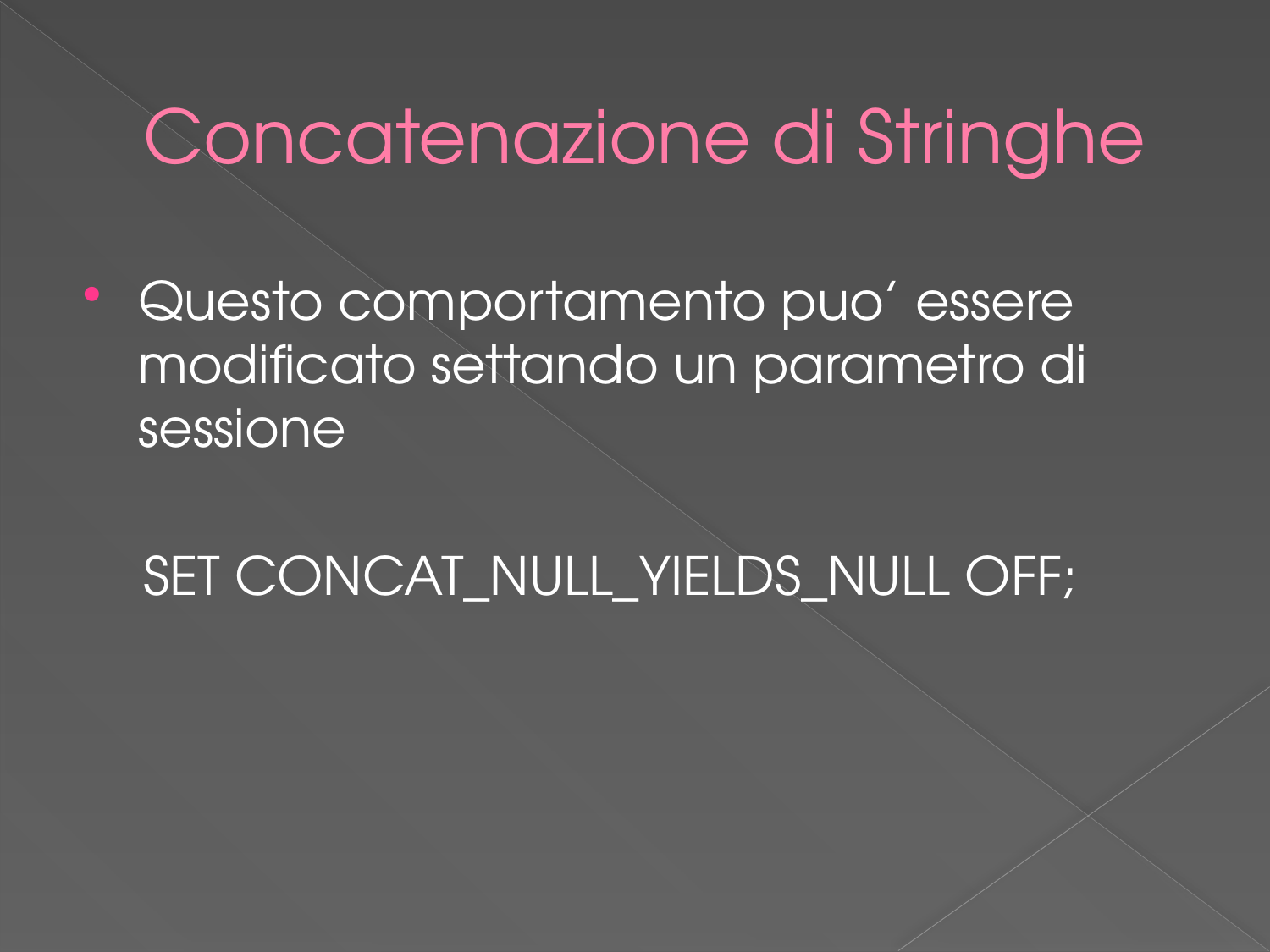

# Concatenazione di Stringhe
Questo comportamento puo’ essere modificato settando un parametro di sessione

    SET CONCAT_NULL_YIELDS_NULL OFF;